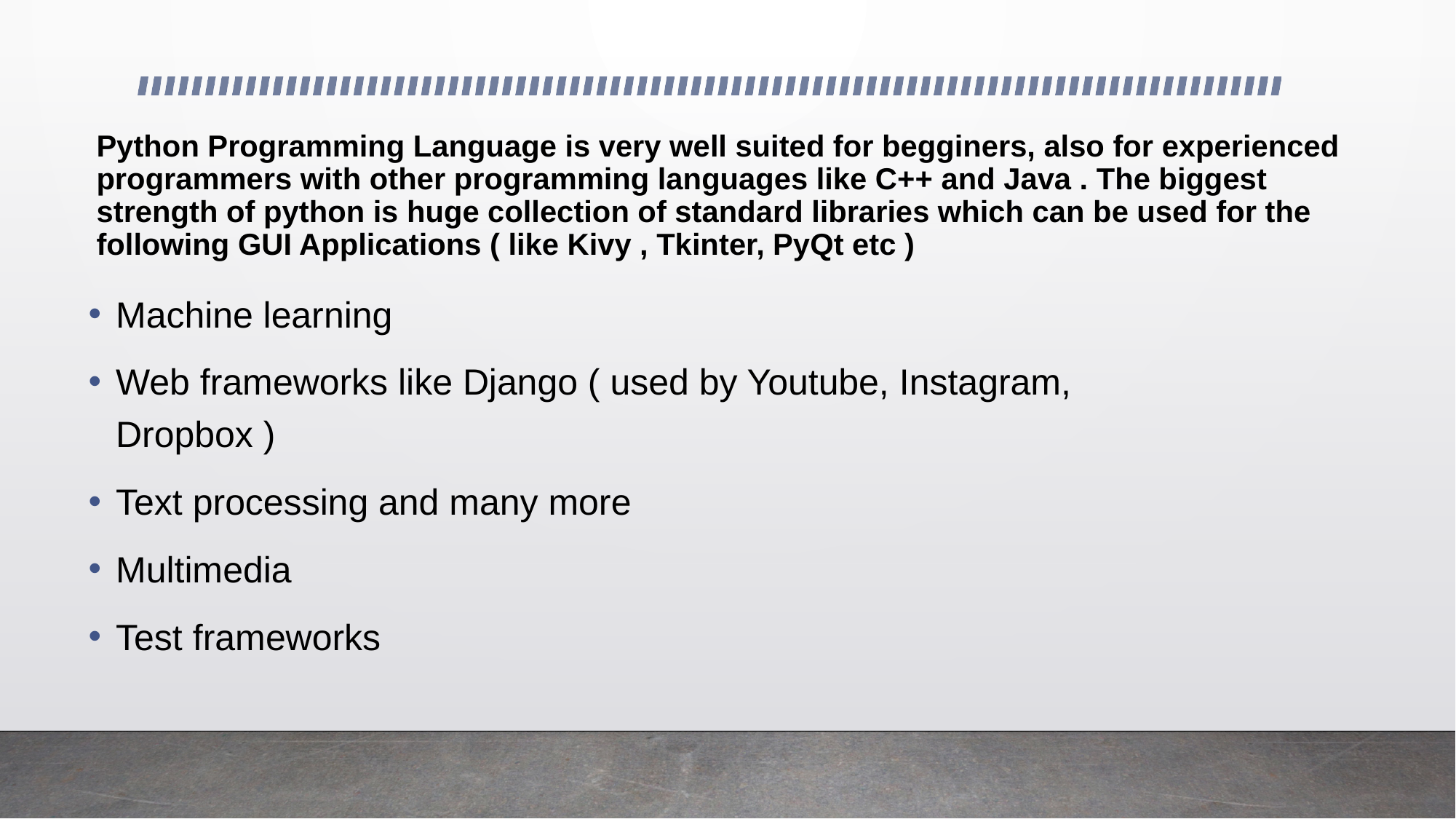

# Python Programming Language is very well suited for begginers, also for experienced programmers with other programming languages like C++ and Java . The biggest strength of python is huge collection of standard libraries which can be used for the following GUI Applications ( like Kivy , Tkinter, PyQt etc )
Machine learning
Web frameworks like Django ( used by Youtube, Instagram, Dropbox )
Text processing and many more
Multimedia
Test frameworks